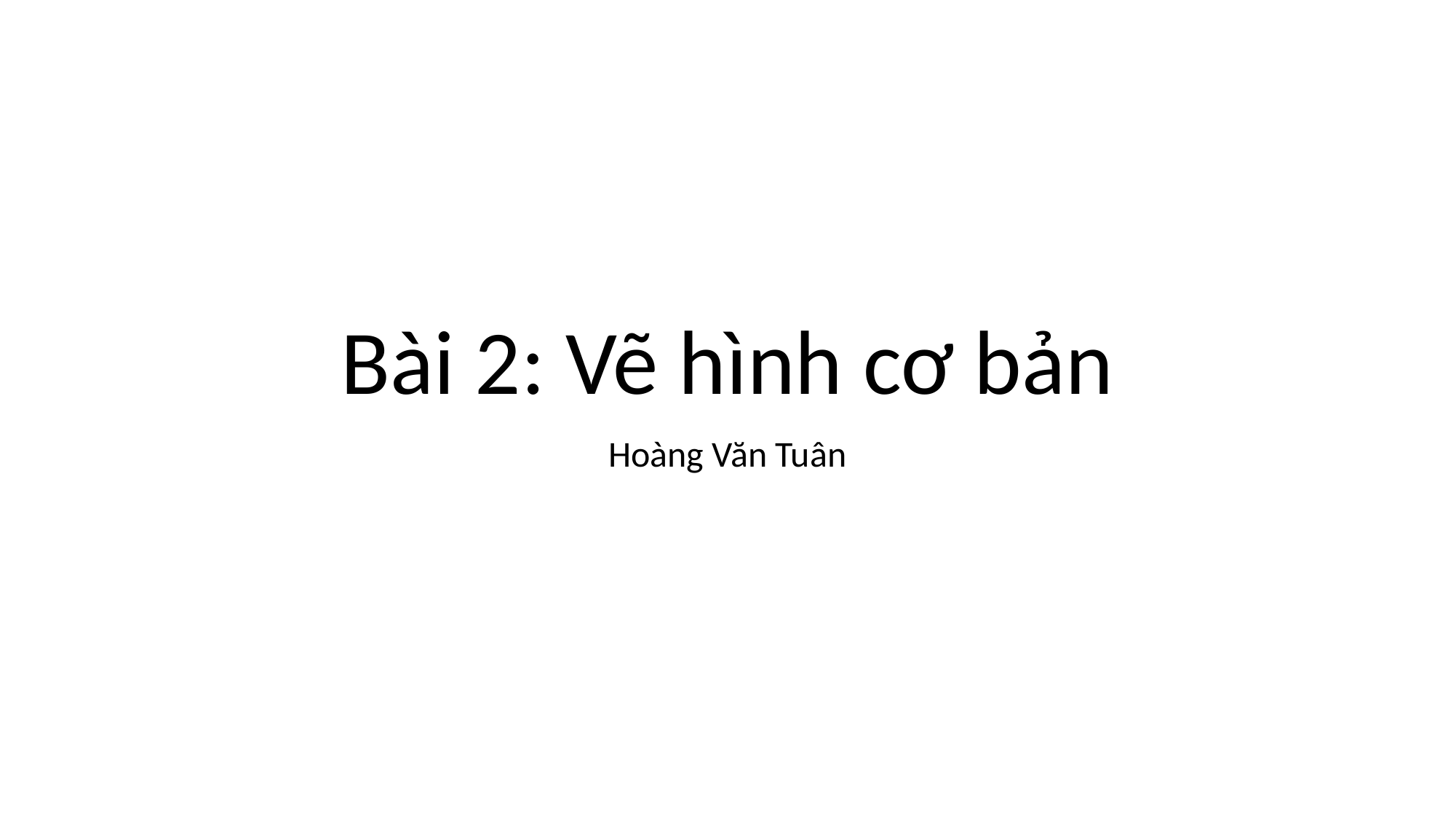

# Bài 2: Vẽ hình cơ bản
Hoàng Văn Tuân